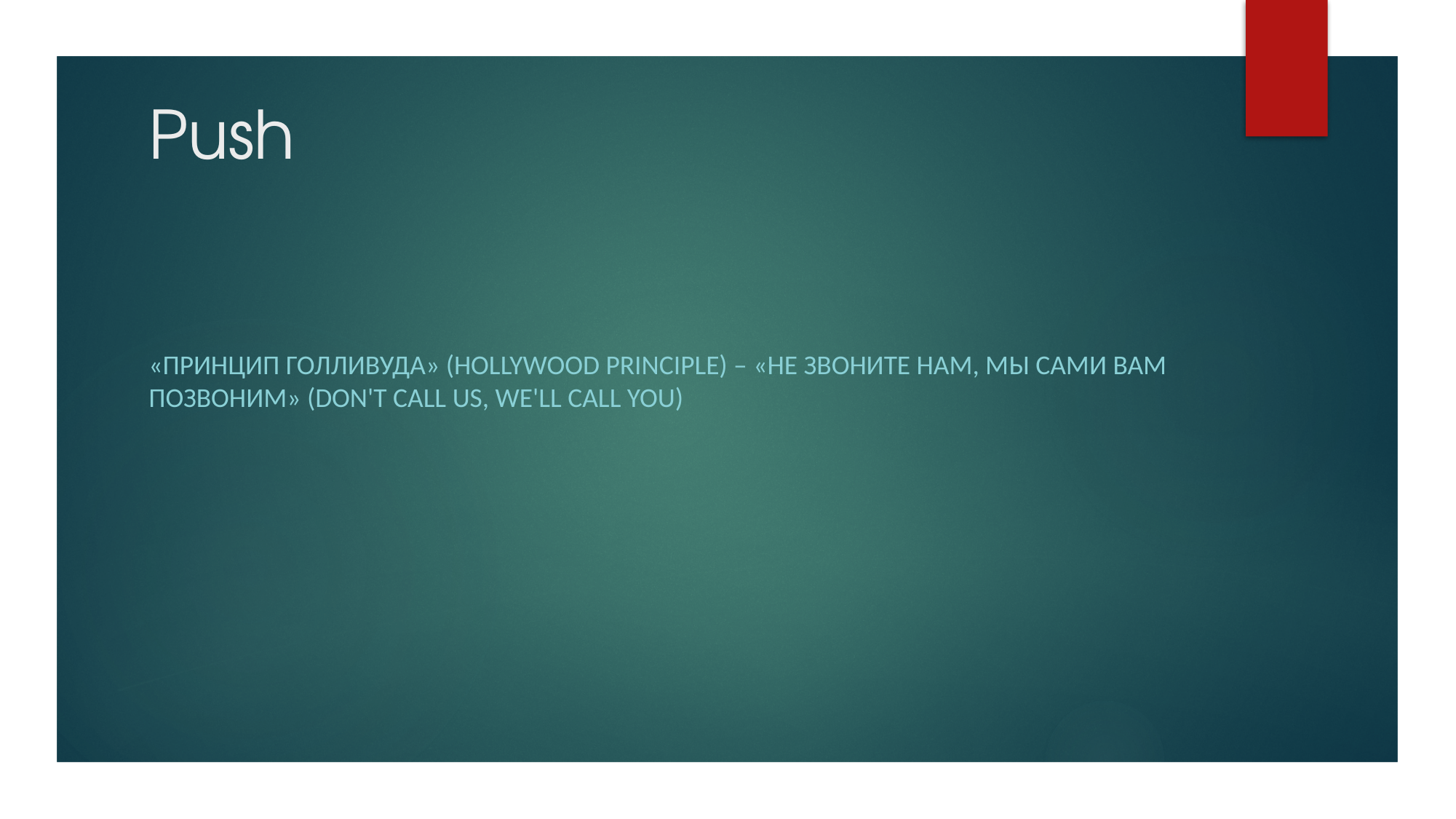

# Push
«Принцип Голливуда» (Hollywood Principle) – «Не звоните нам, мы сами вам позвоним» (Don't call us, we'll call you)